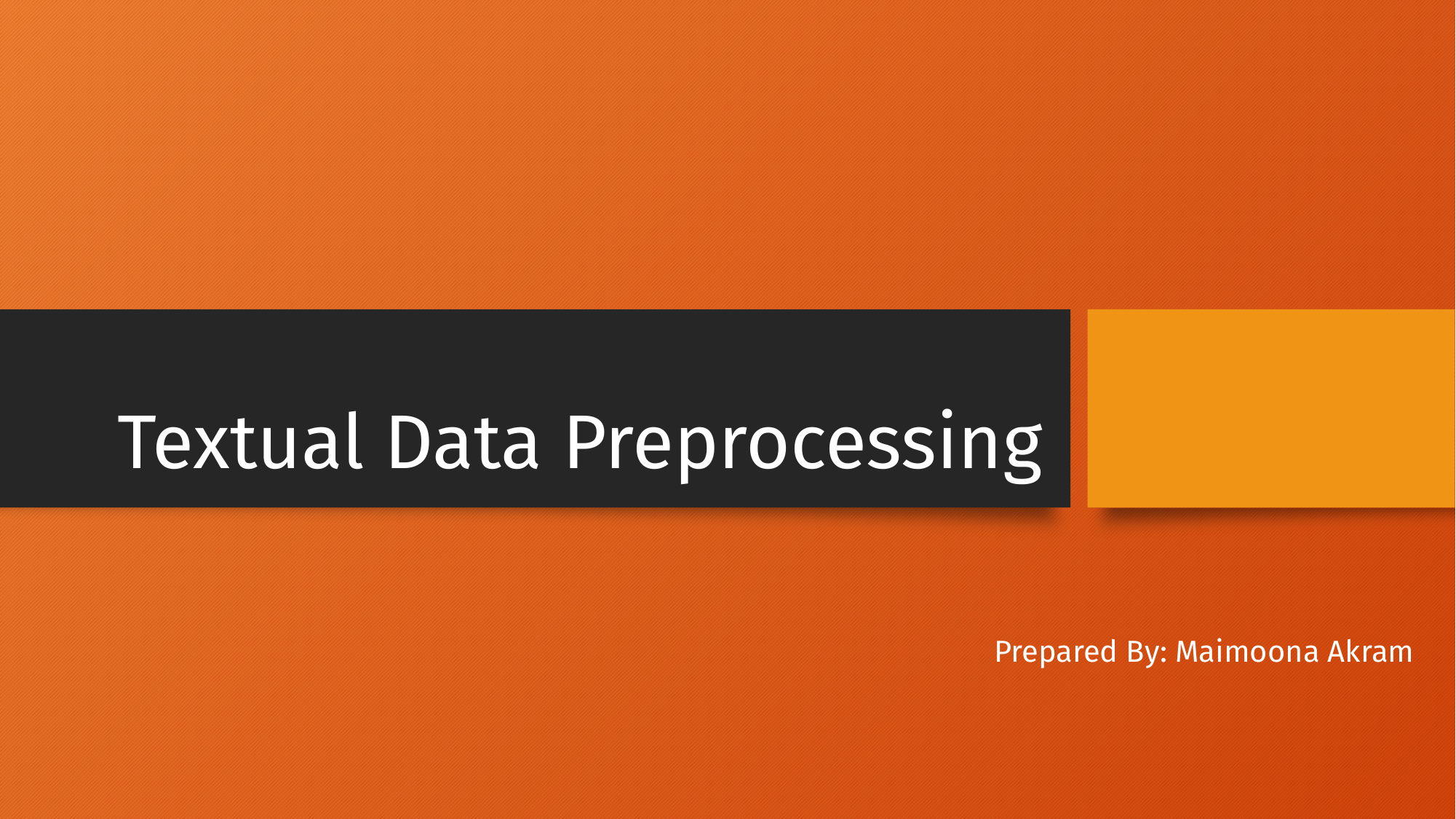

# Textual Data Preprocessing
Prepared By: Maimoona Akram